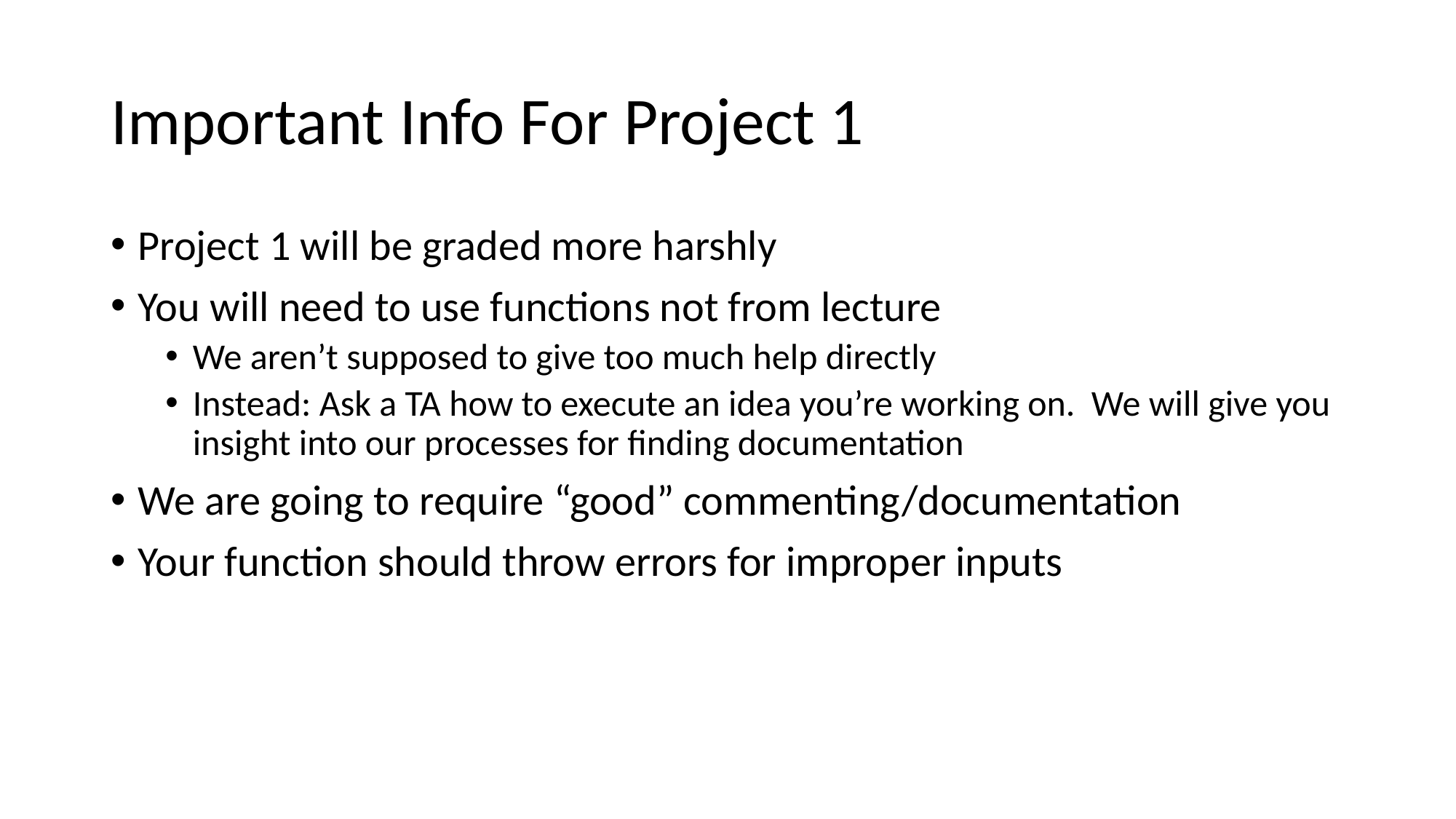

# Important Info For Project 1
Project 1 will be graded more harshly
You will need to use functions not from lecture
We aren’t supposed to give too much help directly
Instead: Ask a TA how to execute an idea you’re working on.  We will give you insight into our processes for finding documentation
We are going to require “good” commenting/documentation
Your function should throw errors for improper inputs